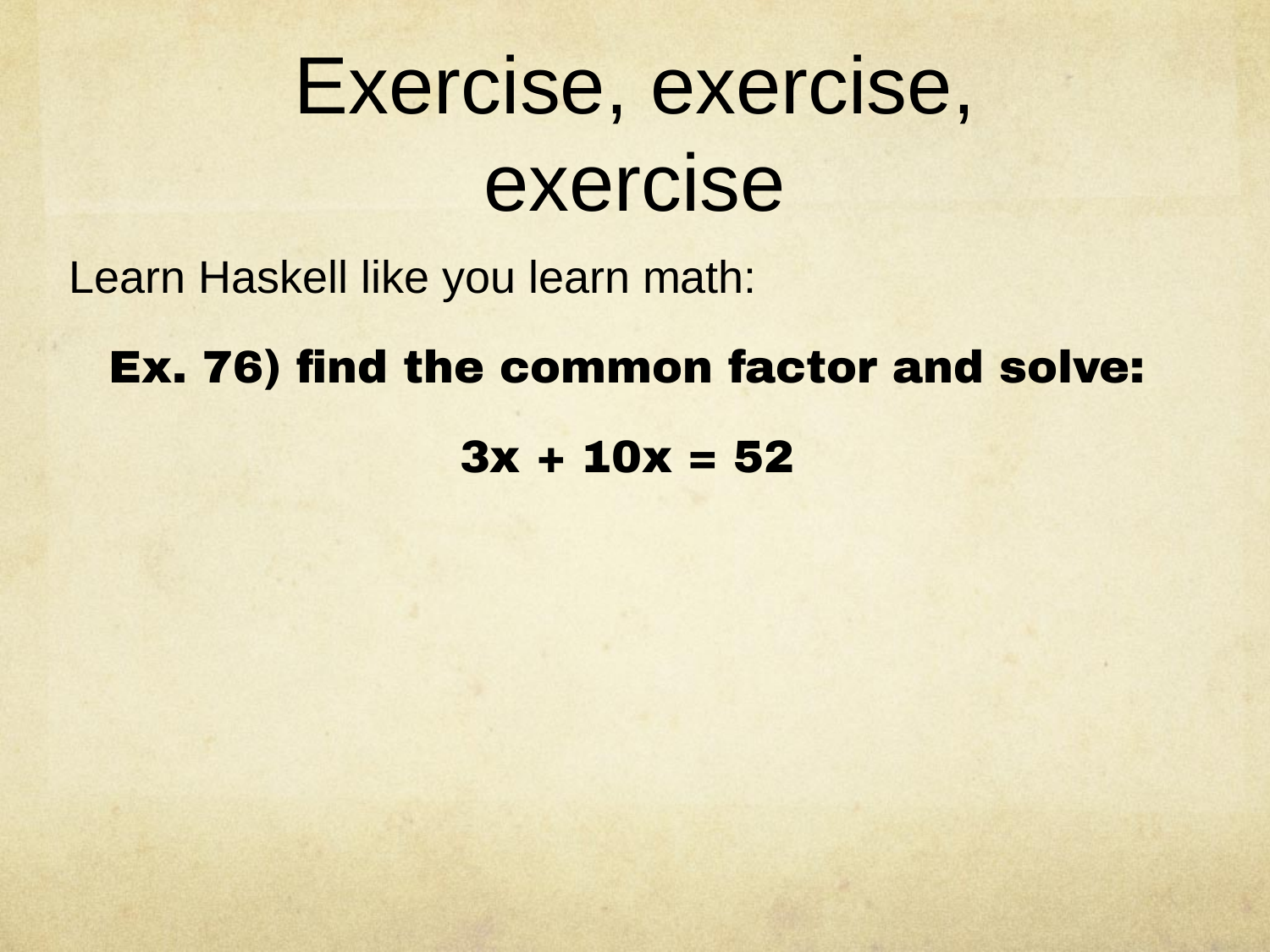

# Exercise, exercise, exercise
Learn Haskell like you learn math:
Ex. 76) find the common factor and solve:
3x + 10x = 52